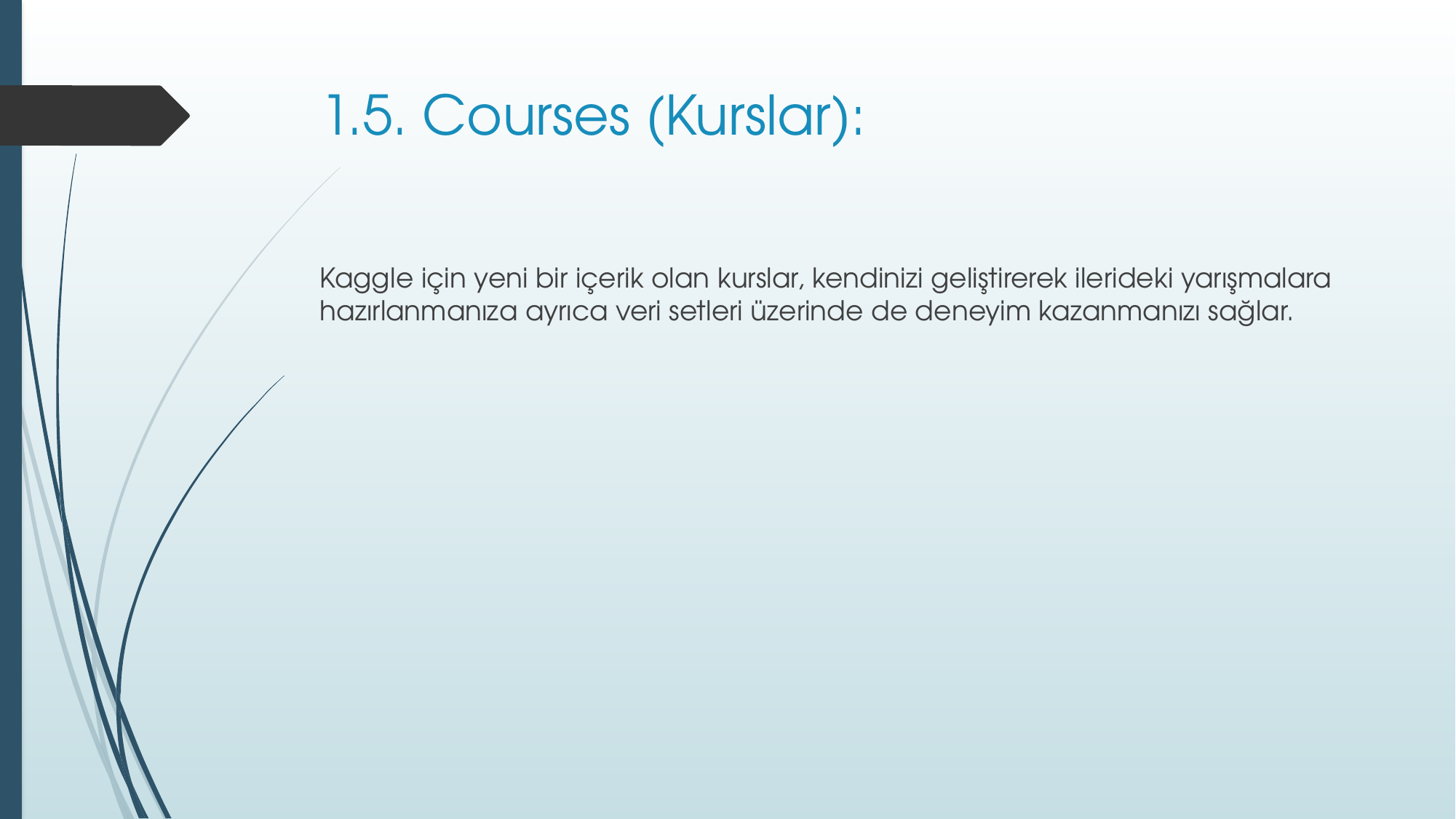

# 1.5. Courses (Kurslar):
Kaggle için yeni bir içerik olan kurslar, kendinizi geliştirerek ilerideki yarışmalara hazırlanmanıza ayrıca veri setleri üzerinde de deneyim kazanmanızı sağlar.